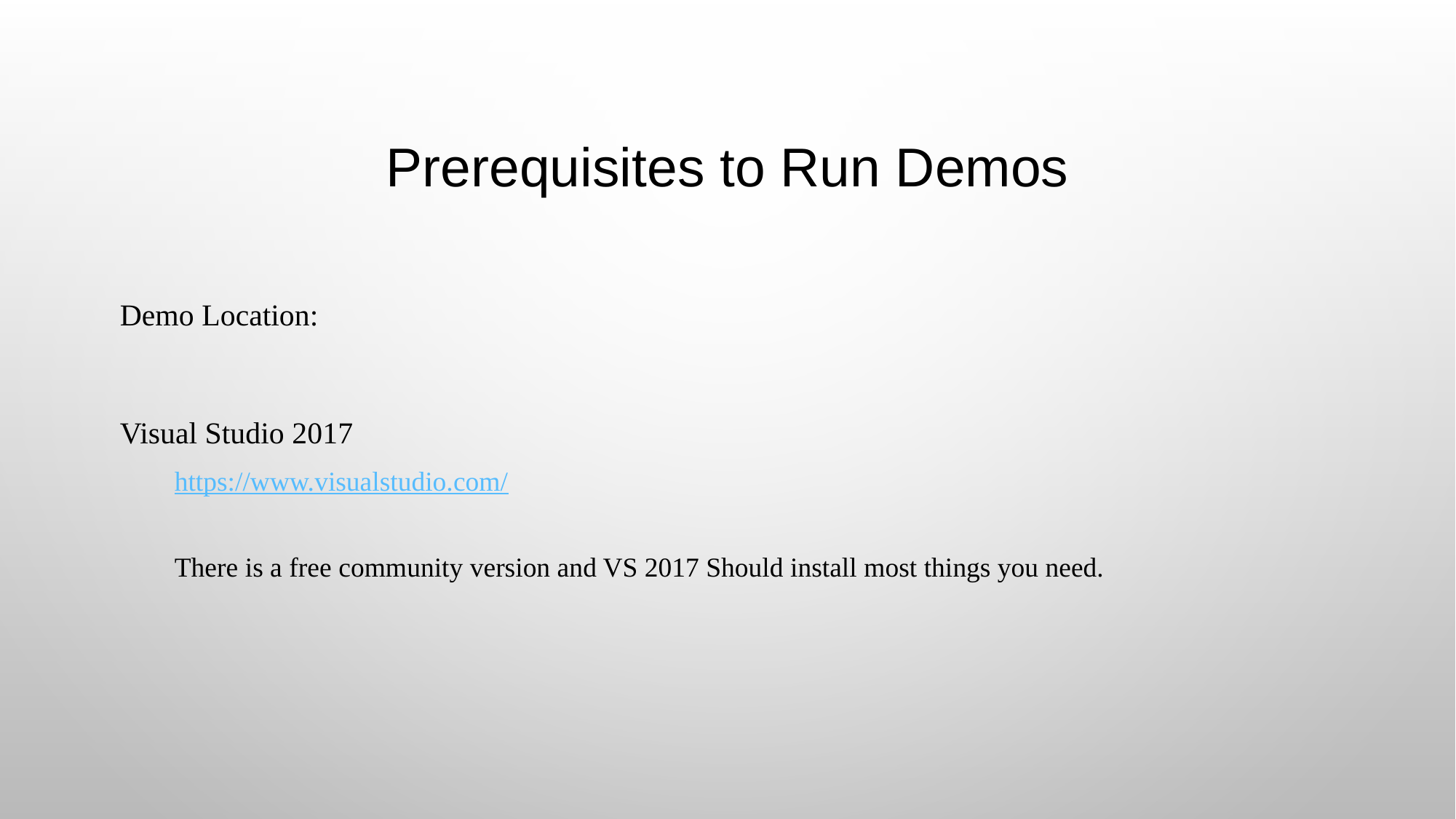

# Prerequisites to Run Demos
Demo Location:

Visual Studio 2017
https://www.visualstudio.com/
There is a free community version and VS 2017 Should install most things you need.